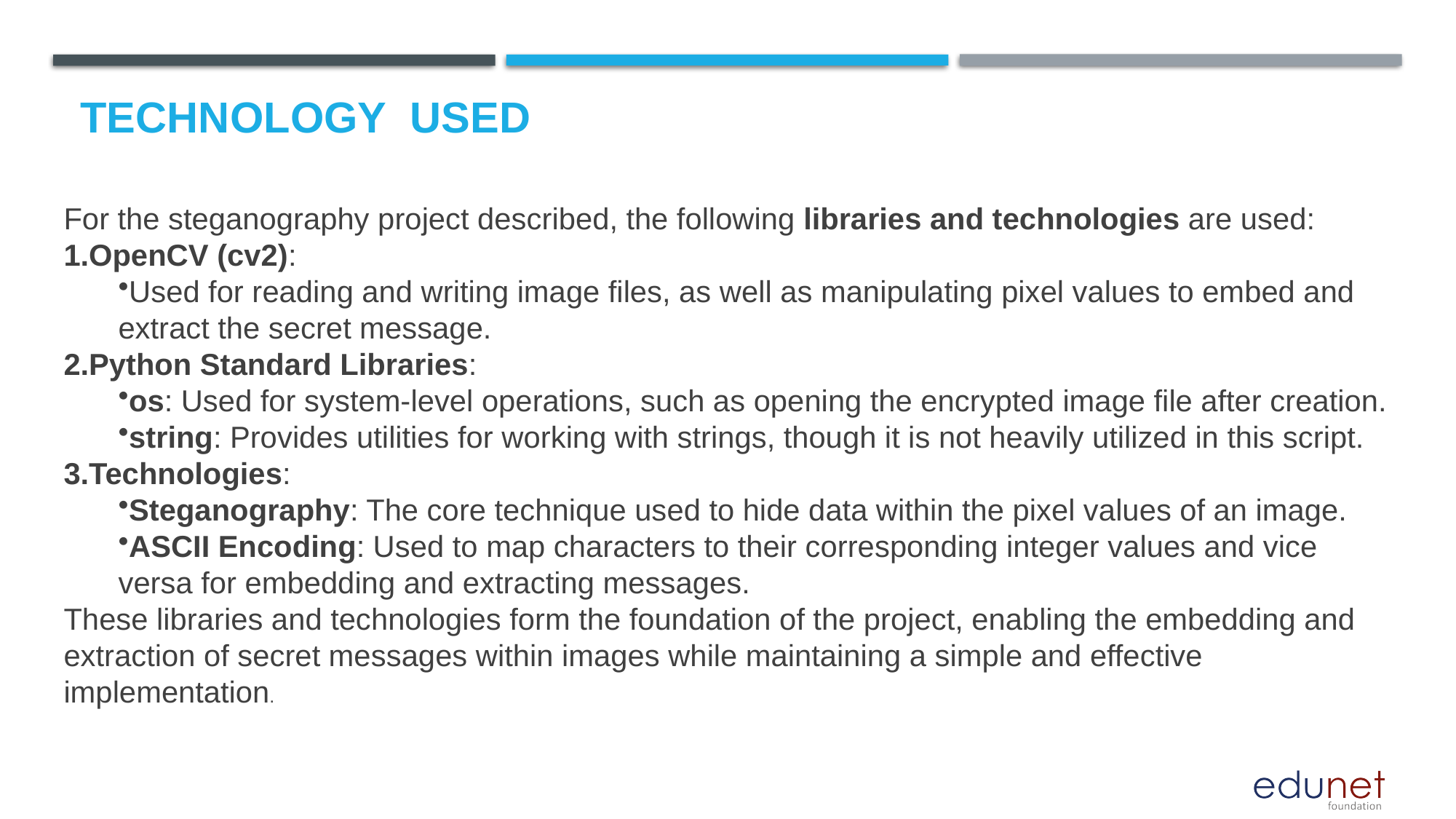

# Technology  used
For the steganography project described, the following libraries and technologies are used:
OpenCV (cv2):
Used for reading and writing image files, as well as manipulating pixel values to embed and extract the secret message.
Python Standard Libraries:
os: Used for system-level operations, such as opening the encrypted image file after creation.
string: Provides utilities for working with strings, though it is not heavily utilized in this script.
Technologies:
Steganography: The core technique used to hide data within the pixel values of an image.
ASCII Encoding: Used to map characters to their corresponding integer values and vice versa for embedding and extracting messages.
These libraries and technologies form the foundation of the project, enabling the embedding and extraction of secret messages within images while maintaining a simple and effective implementation.